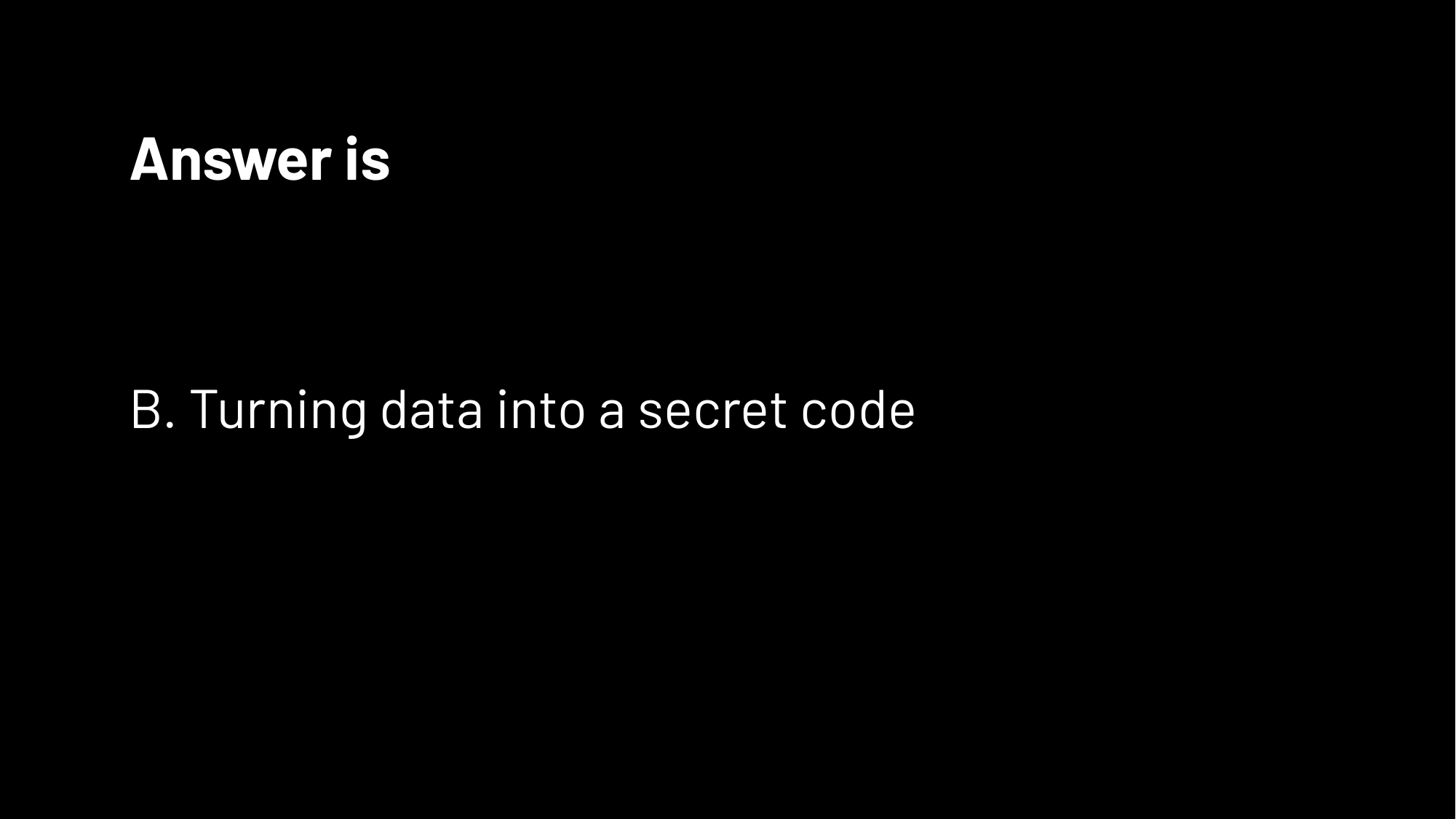

Answer is

B. Turning data into a secret code